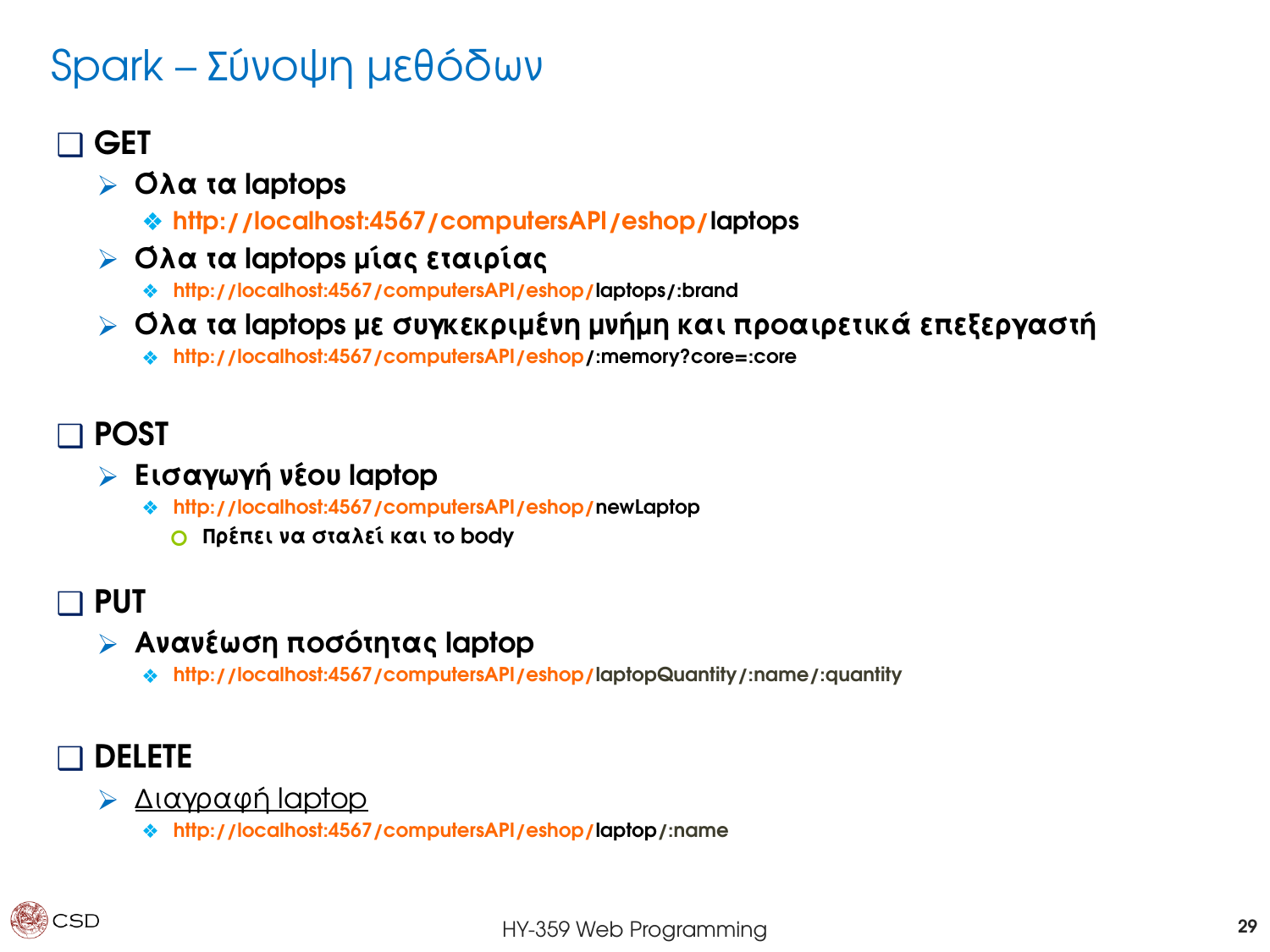

Spark – Σύνοψη μεθόδων
GET
Όλα τα laptops
http://localhost:4567/computersAPI/eshop/laptops
Όλα τα laptops μίας εταιρίας
http://localhost:4567/computersAPI/eshop/laptops/:brand
Όλα τα laptops με συγκεκριμένη μνήμη και προαιρετικά επεξεργαστή
http://localhost:4567/computersAPI/eshop/:memory?core=:core

POST
Εισαγωγή νέου laptop
http://localhost:4567/computersAPI/eshop/newLaptop
Πρέπει να σταλεί και το body

PUT
Ανανέωση ποσότητας laptop
http://localhost:4567/computersAPI/eshop/laptopQuantity/:name/:quantity

DELETE
Διαγραφή laptop
http://localhost:4567/computersAPI/eshop/laptop/:name

29